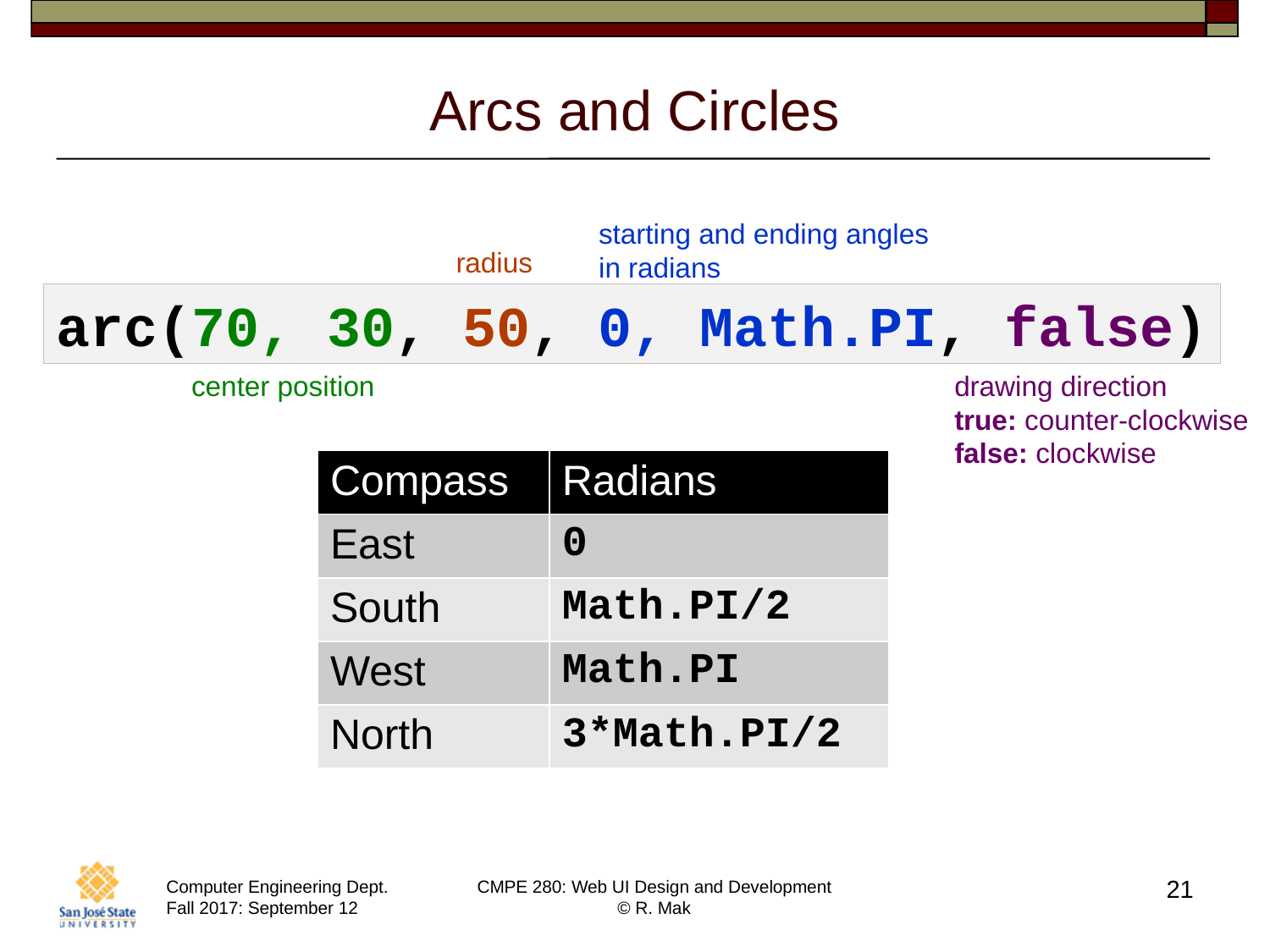

# Arcs and Circles
starting and ending angles
in radians
radius
arc(70, 30, 50, 0, Math.PI, false)
center position
drawing direction
true: counter-clockwise
false: clockwise
| Compass | Radians |
| --- | --- |
| East | 0 |
| South | Math.PI/2 |
| West | Math.PI |
| North | 3\*Math.PI/2 |
21